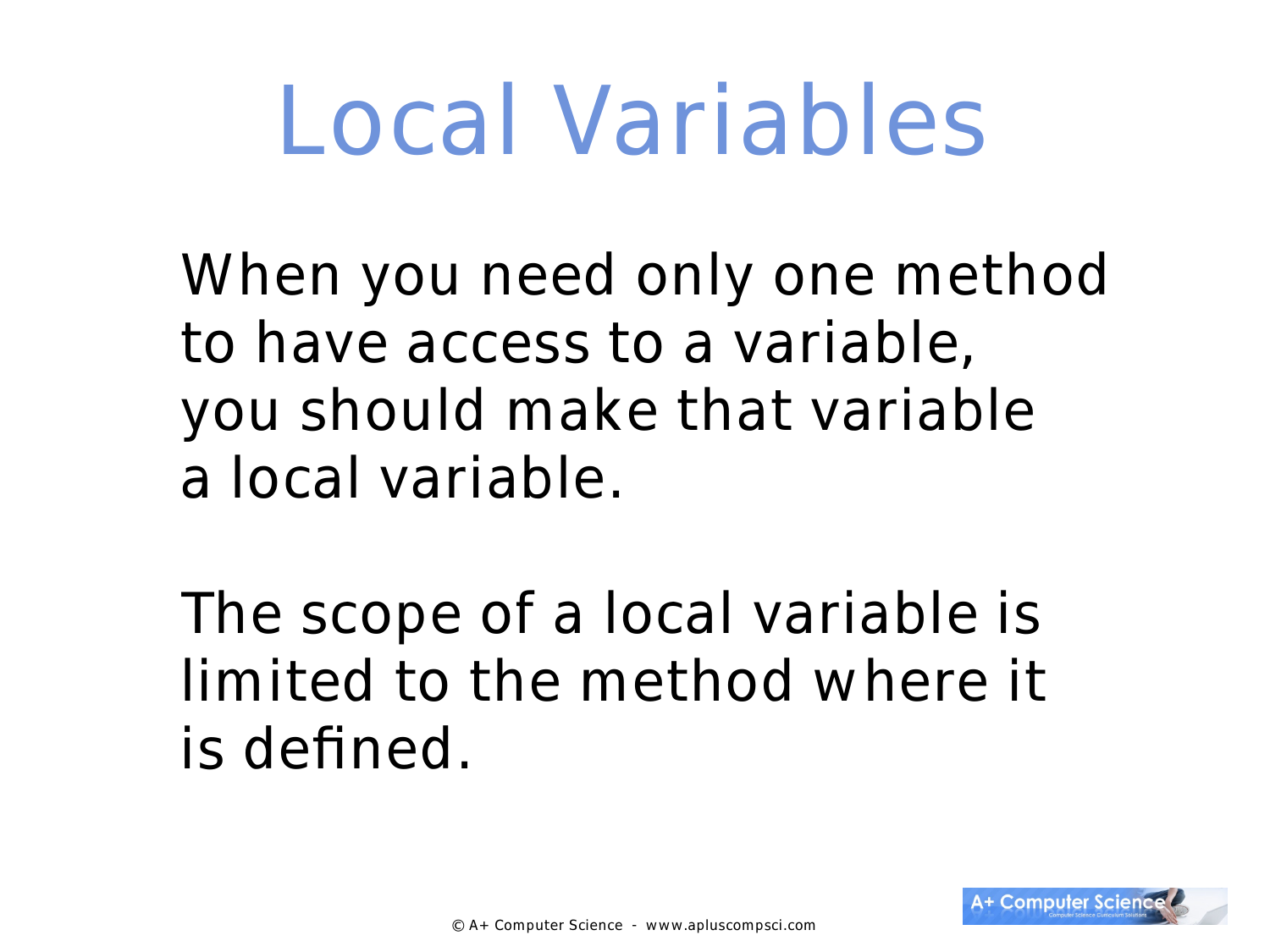

Local Variables
When you need only one method
to have access to a variable,
you should make that variable
a local variable.

The scope of a local variable is
limited to the method where it
is defined.

© A+ Computer Science  -  www.apluscompsci.com